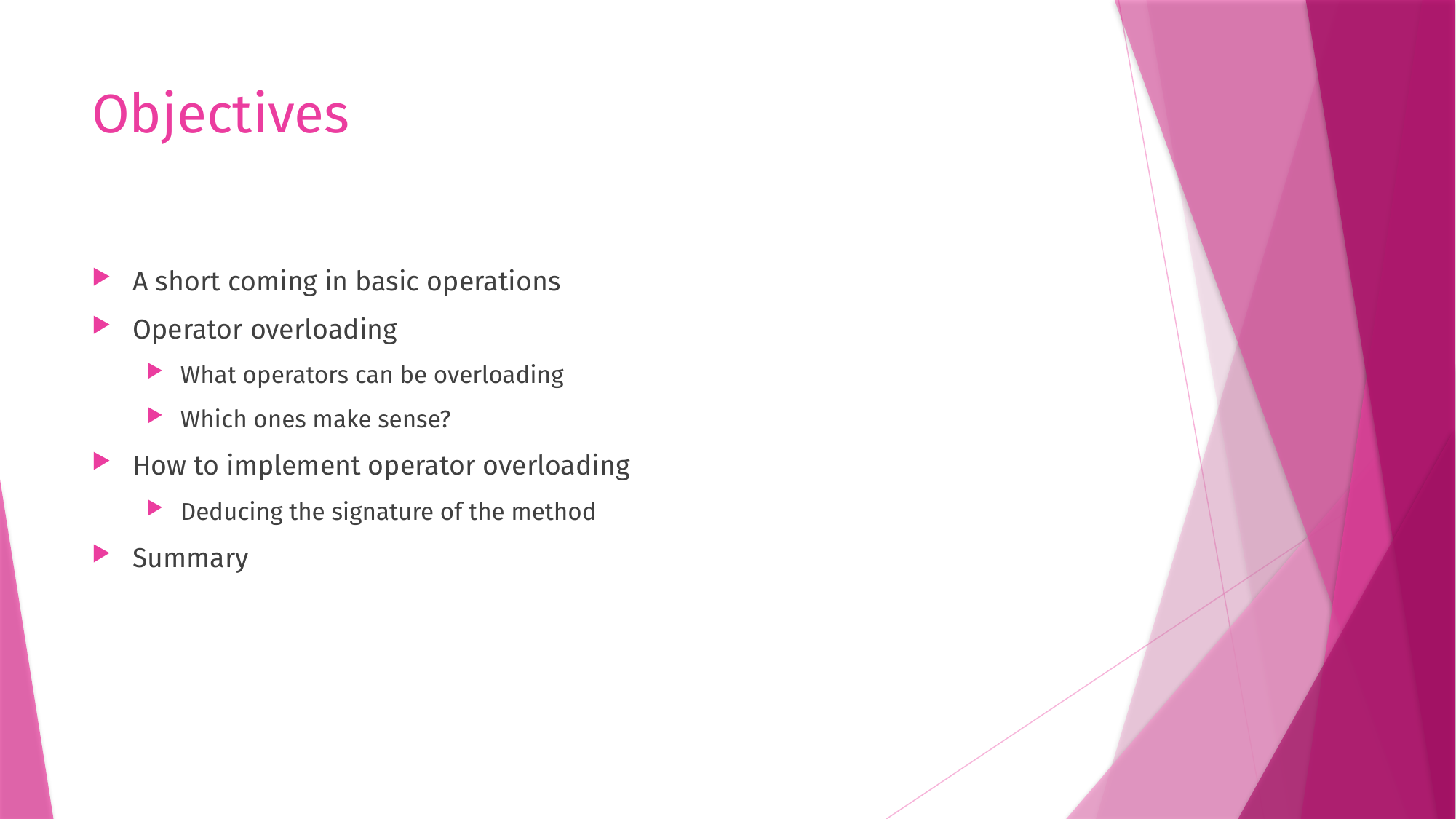

# Objectives
A short coming in basic operations
Operator overloading
What operators can be overloading
Which ones make sense?
How to implement operator overloading
Deducing the signature of the method
Summary